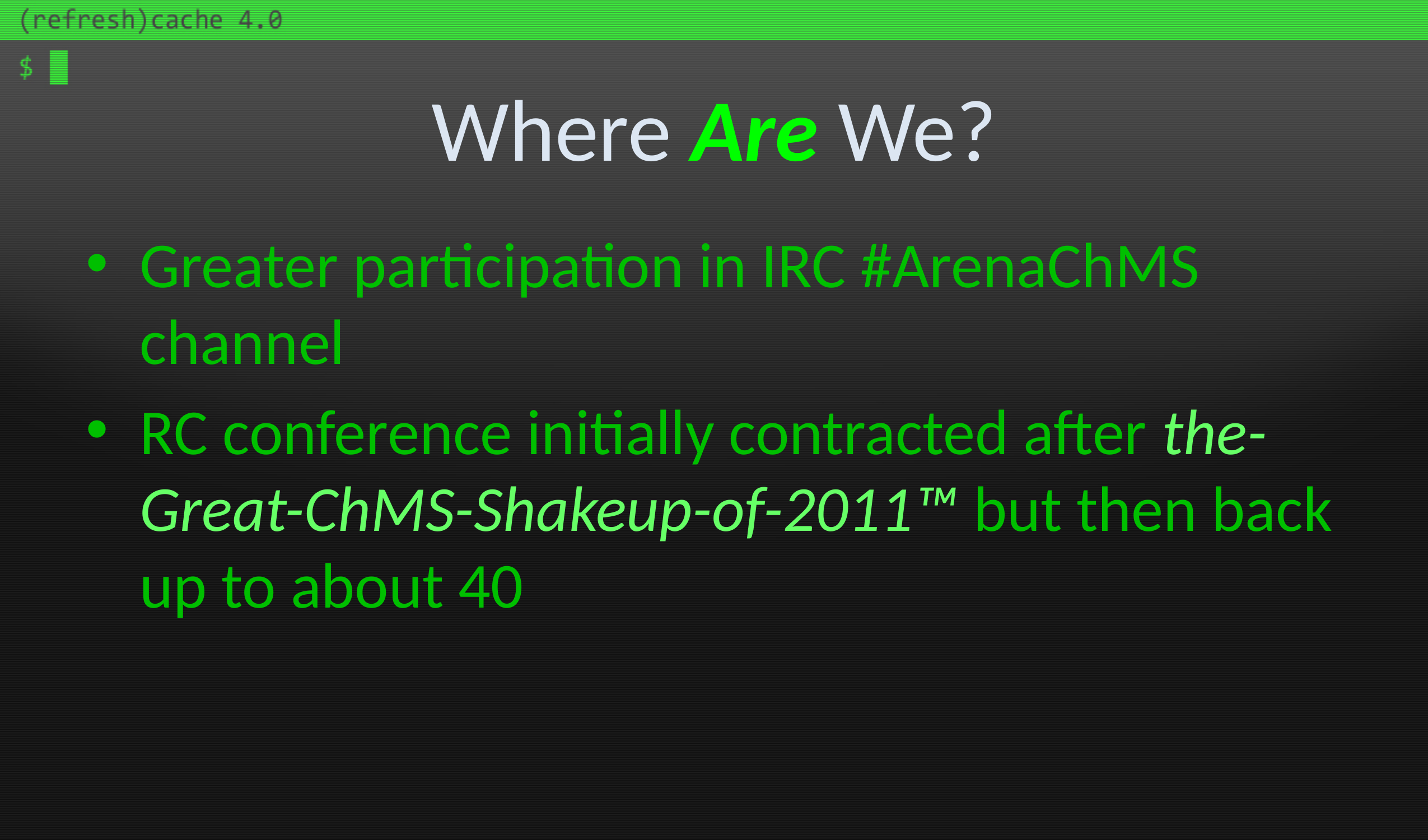

# Where Are We?
Greater participation in IRC #ArenaChMS channel
RC conference initially contracted after the-Great-ChMS-Shakeup-of-2011™ but then back up to about 40